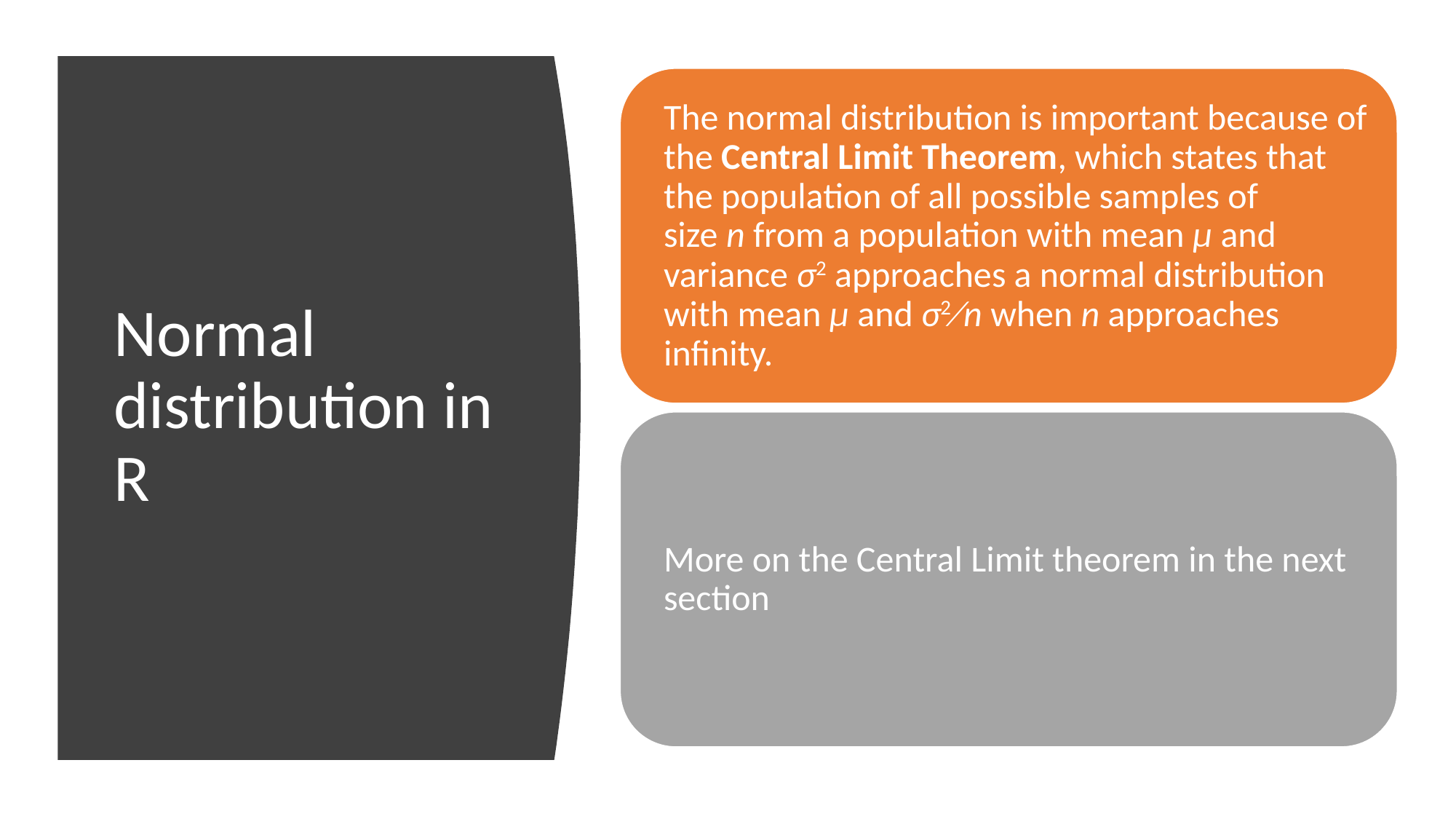

The normal distribution is important because of the Central Limit Theorem, which states that the population of all possible samples of size n from a population with mean μ and variance σ2 approaches a normal distribution with mean μ and σ2∕n when n approaches infinity.
More on the Central Limit theorem in the next section

# Normal distribution in R